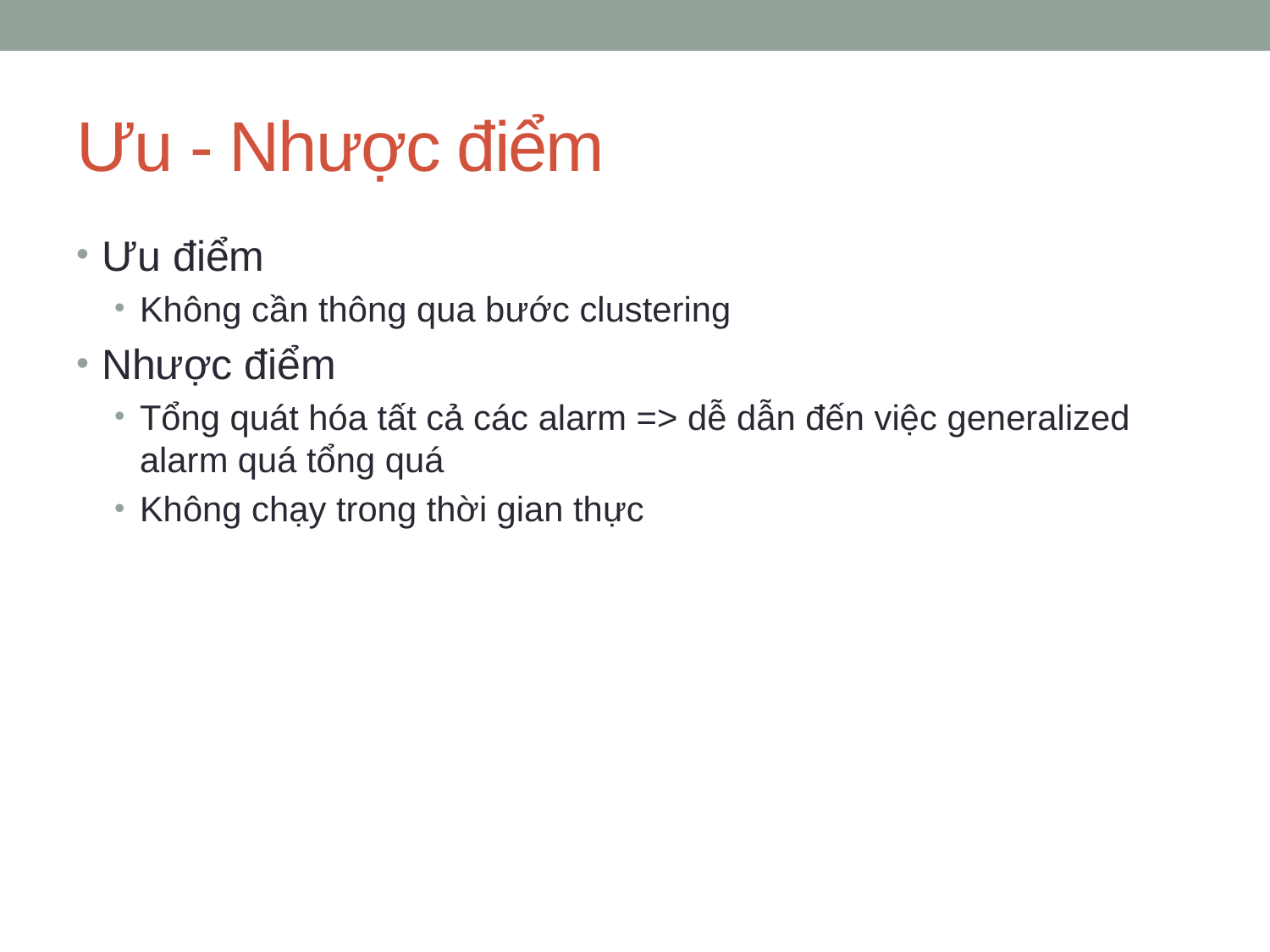

# Ưu - Nhược điểm
Ưu điểm
Không cần thông qua bước clustering
Nhược điểm
Tổng quát hóa tất cả các alarm => dễ dẫn đến việc generalized alarm quá tổng quá
Không chạy trong thời gian thực